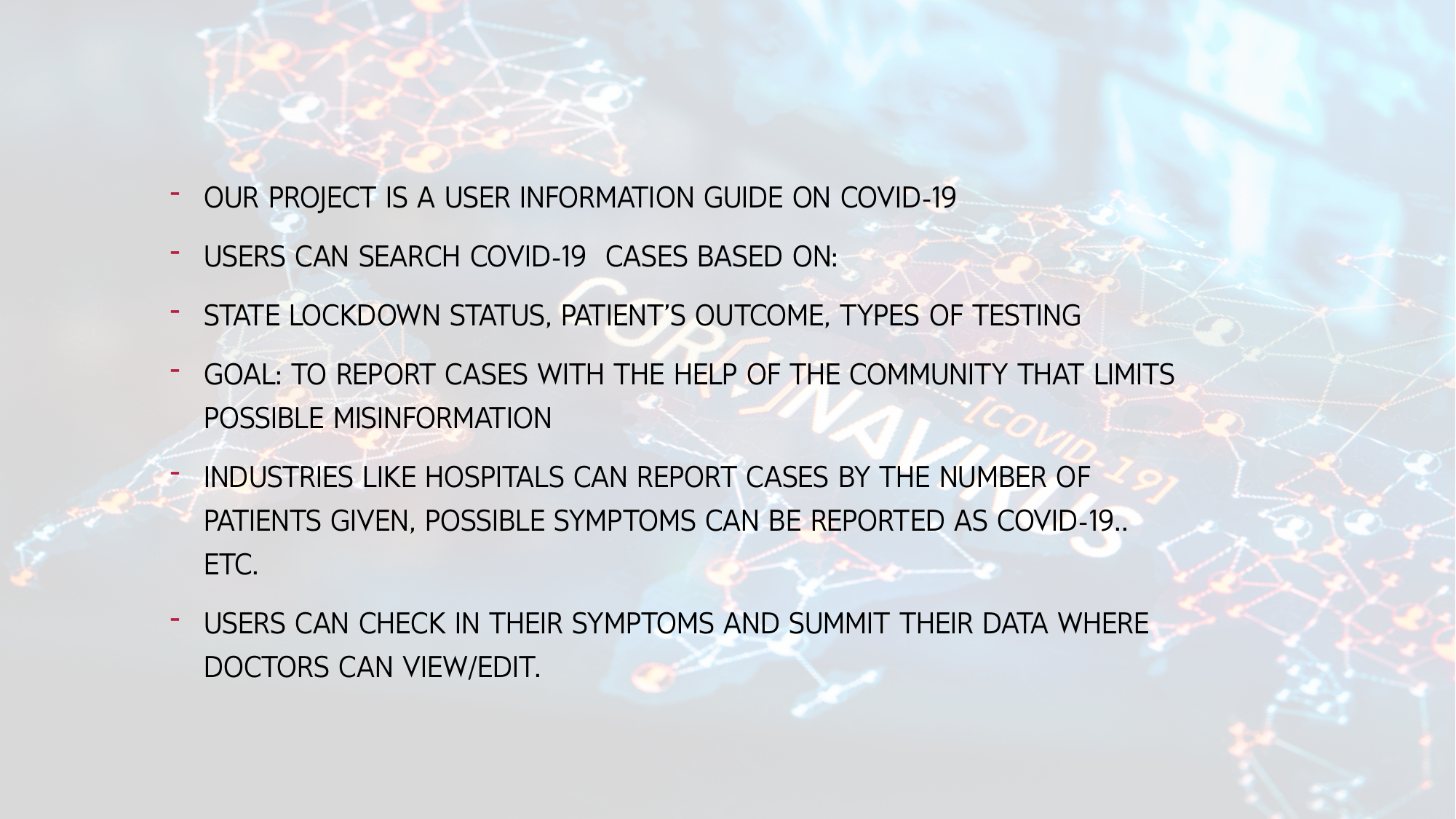

Our project is a user information guide on covid-19
Users can search covid-19  cases based on:
State Lockdown status, patient’s outcome, Types OF Testing
Goal: to report cases with the help of the community thaT LIMITs possible misinformation
Industries like hospitals can report cases by the number of patients given, possible symptoms can be reported as covid-19.. etc.
Users can check in their symptoms and summit their data where doctors can view/edit.